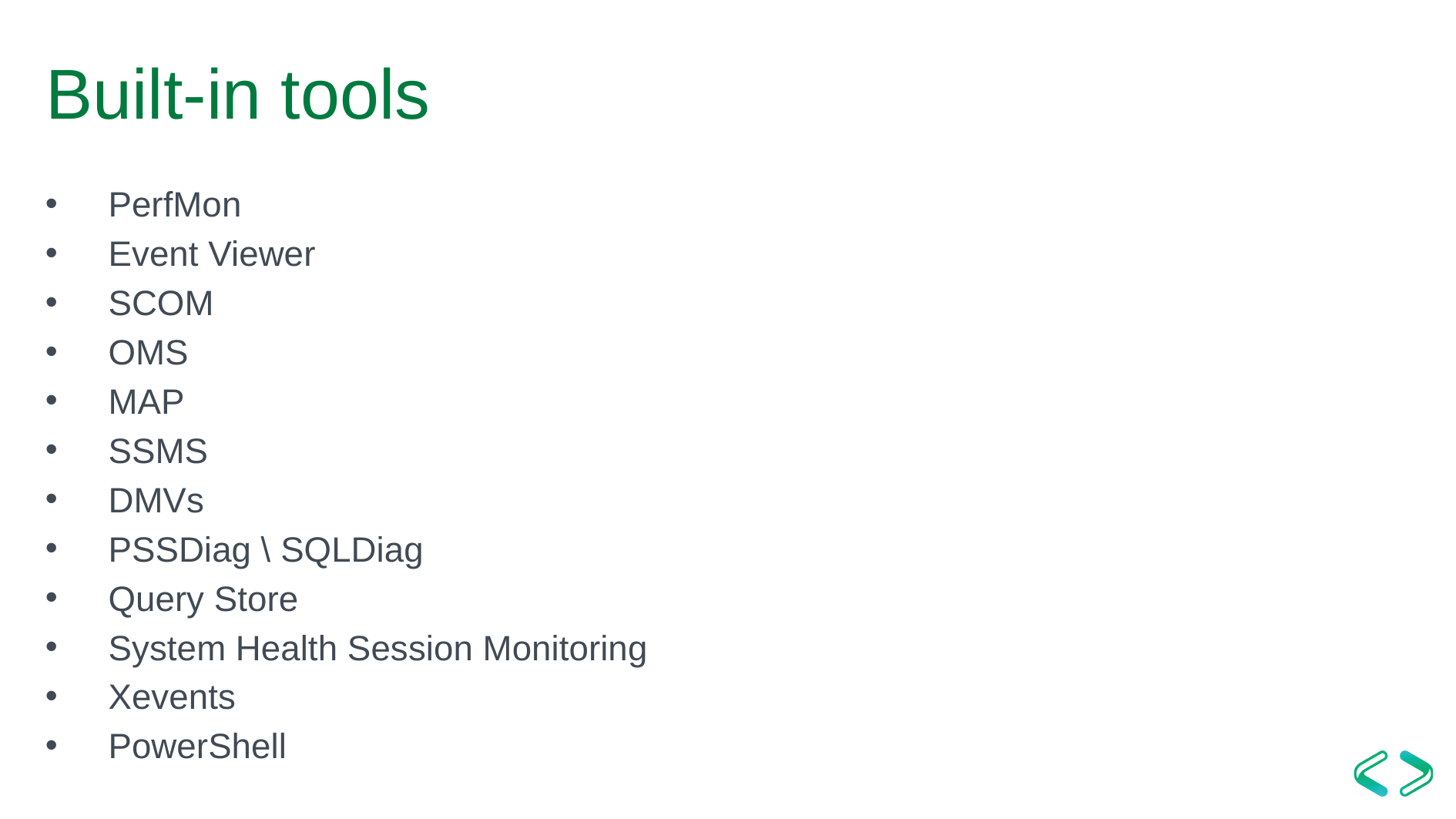

# Built-in tools
PerfMon
Event Viewer
SCOM
OMS
MAP
SSMS
DMVs
PSSDiag \ SQLDiag
Query Store
System Health Session Monitoring
Xevents
PowerShell